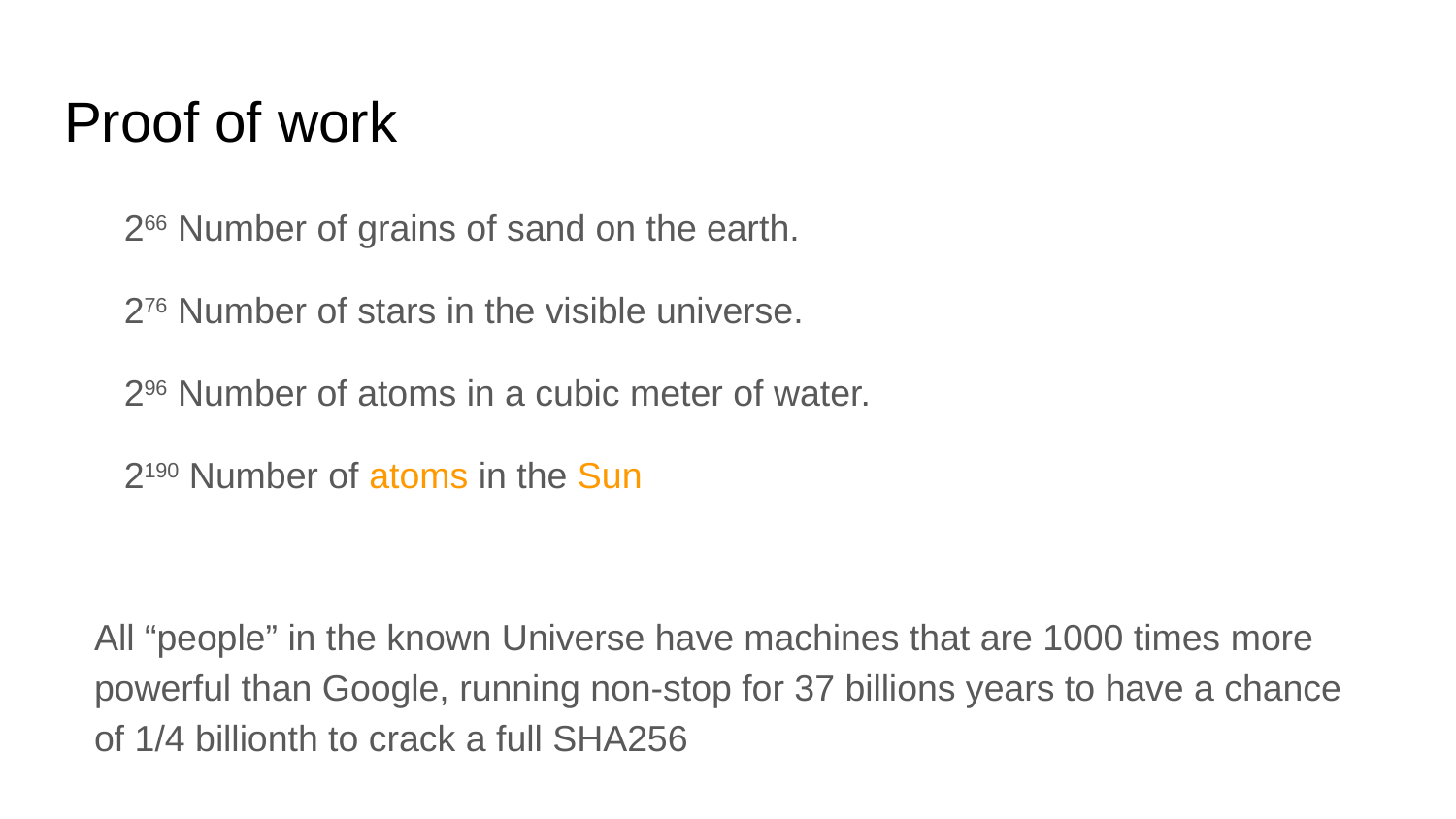

# Proof of work

266 Number of grains of sand on the earth.
276 Number of stars in the visible universe.
296 Number of atoms in a cubic meter of water.
2190 Number of atoms in the Sun
All “people” in the known Universe have machines that are 1000 times more powerful than Google, running non-stop for 37 billions years to have a chance of 1/4 billionth to crack a full SHA256